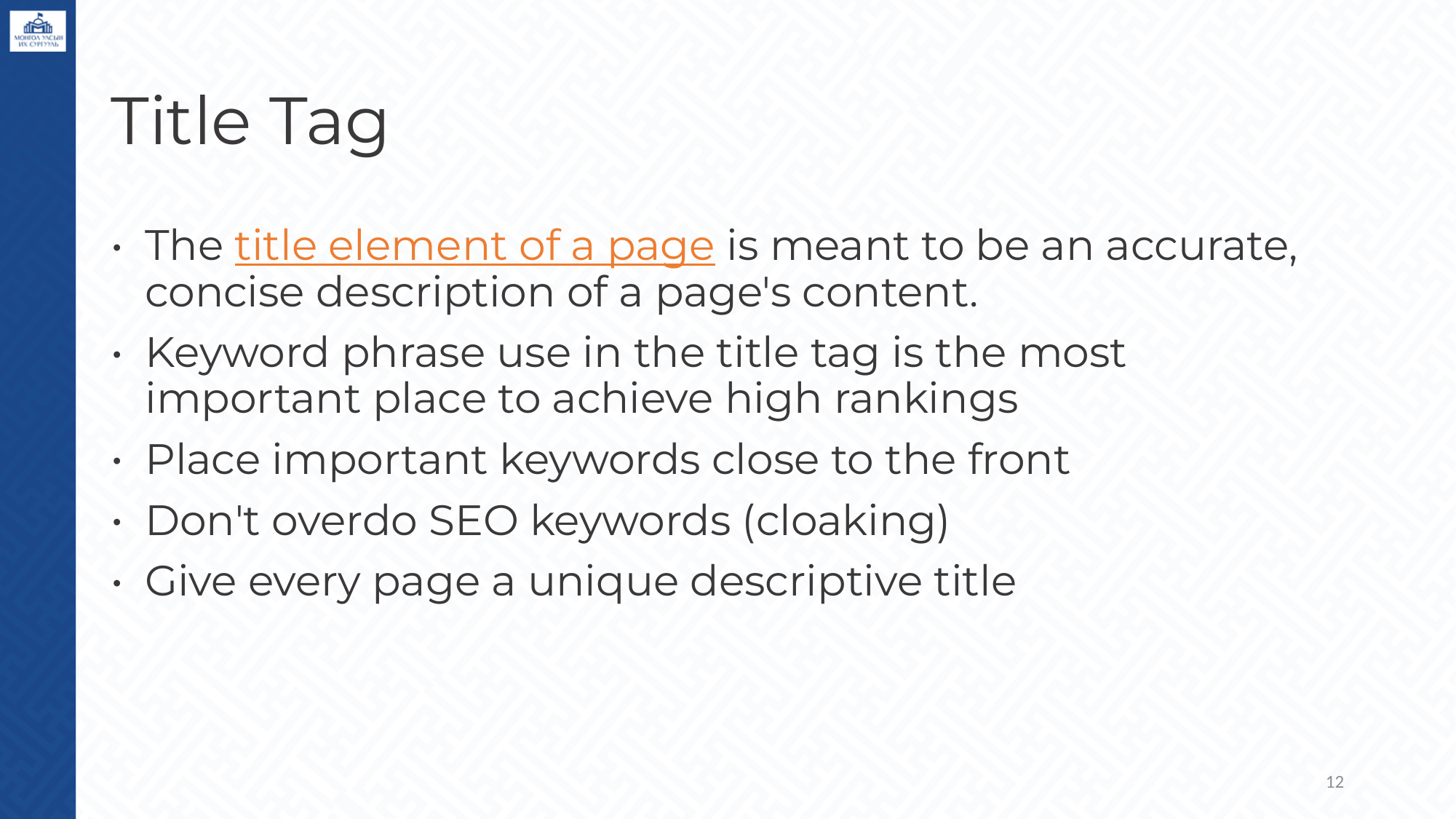

# Title Tag
The title element of a page is meant to be an accurate, concise description of a page's content.
Keyword phrase use in the title tag is the most important place to achieve high rankings
Place important keywords close to the front
Don't overdo SEO keywords (cloaking)
Give every page a unique descriptive title
12